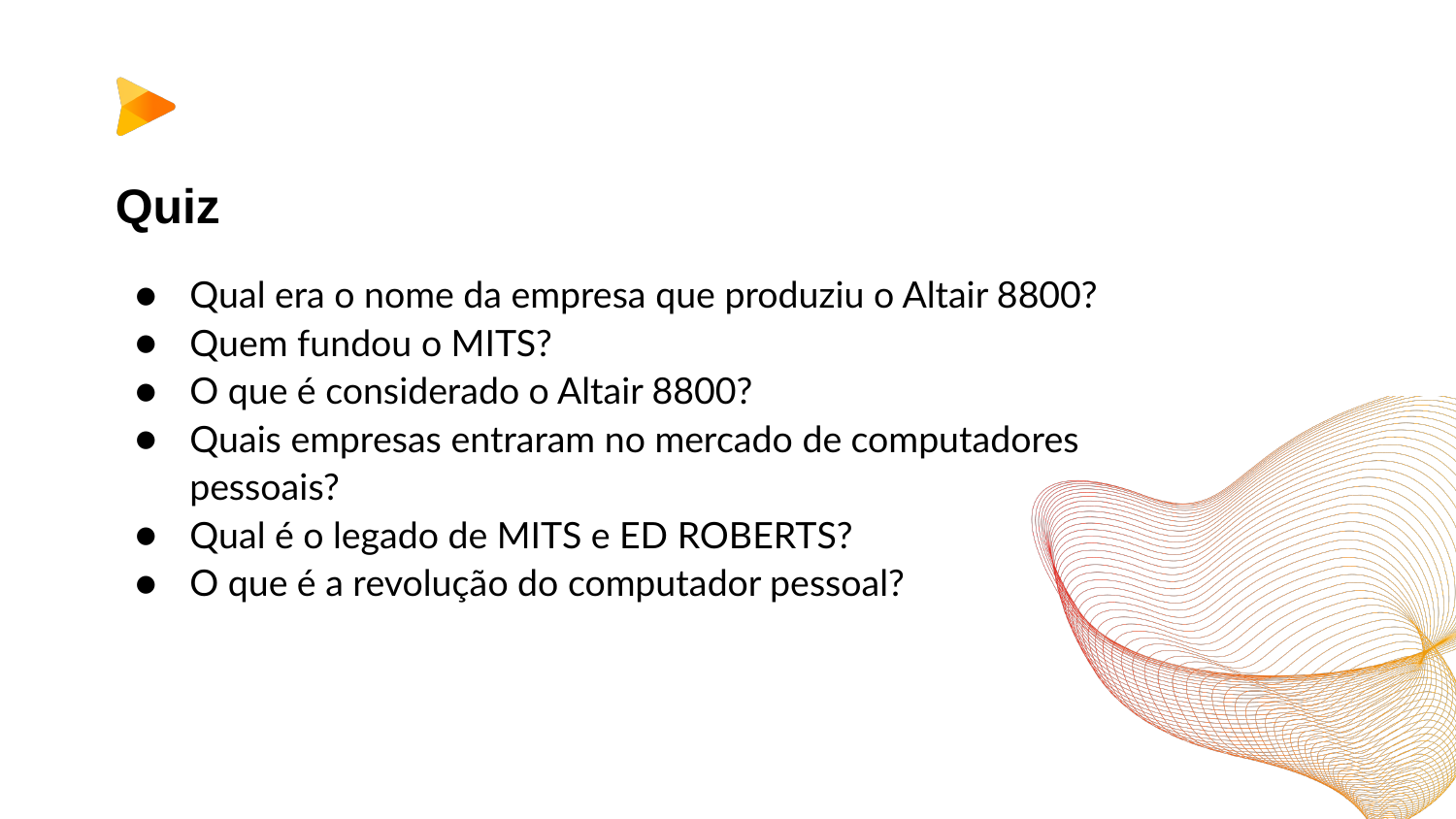

# Quiz
Qual era o nome da empresa que produziu o Altair 8800?
Quem fundou o MITS?
O que é considerado o Altair 8800?
Quais empresas entraram no mercado de computadores pessoais?
Qual é o legado de MITS e ED ROBERTS?
O que é a revolução do computador pessoal?